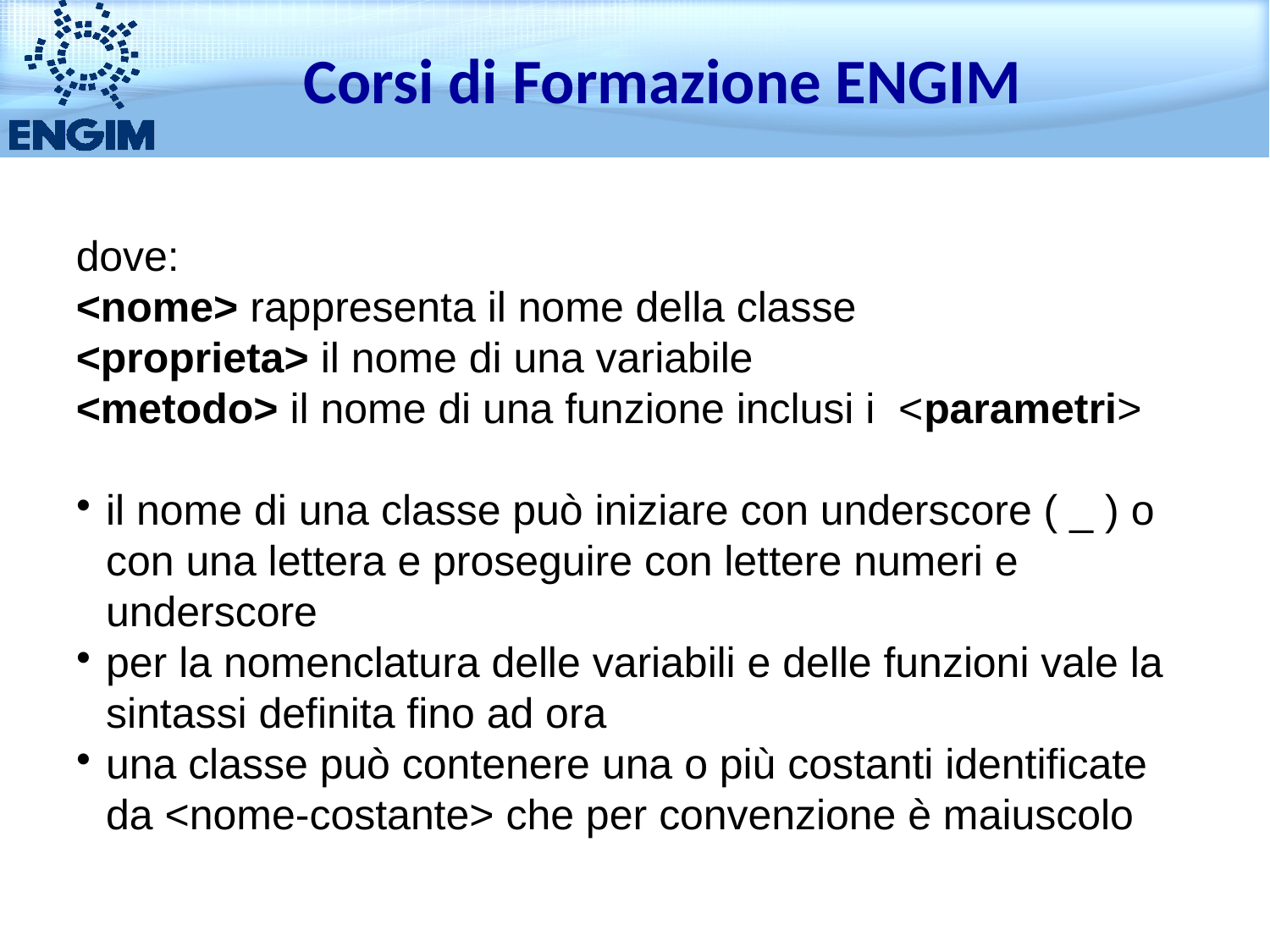

Corsi di Formazione ENGIM
dove:
<nome> rappresenta il nome della classe
<proprieta> il nome di una variabile
<metodo> il nome di una funzione inclusi i  <parametri>

il nome di una classe può iniziare con underscore ( _ ) o con una lettera e proseguire con lettere numeri e underscore
per la nomenclatura delle variabili e delle funzioni vale la sintassi definita fino ad ora
una classe può contenere una o più costanti identificate da <nome-costante> che per convenzione è maiuscolo